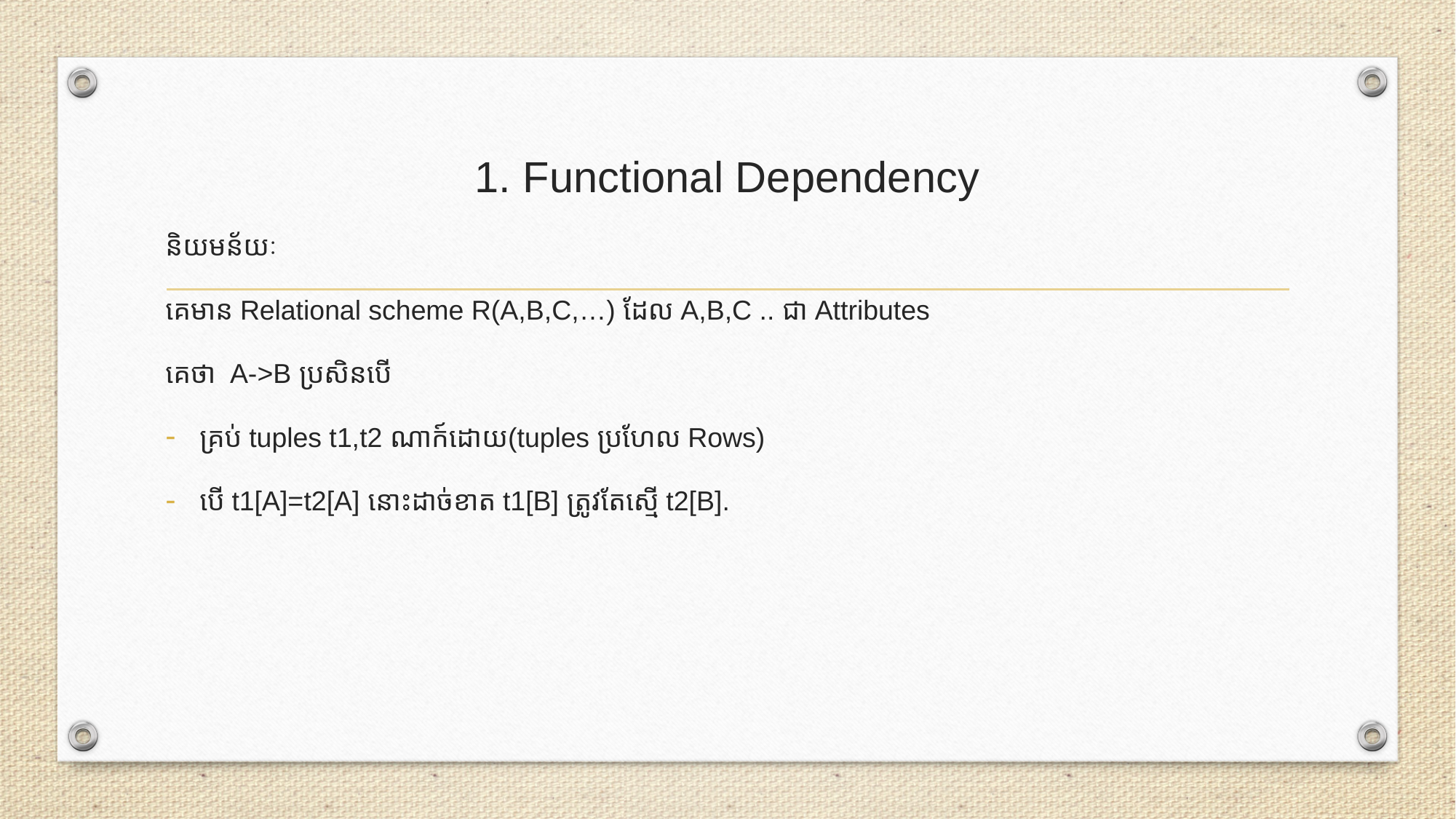

# 1. Functional Dependency
និយមន័យៈ
គេមាន Relational scheme R(A,B,C,…) ដែល A,B,C .. ជា Attributes
គេថា  A->B ប្រសិនបើ
គ្រប់ tuples t1,t2 ណាក៍ដោយ(tuples ប្រហែល Rows)
បើ t1[A]=t2[A] នោះដាច់ខាត t1[B] ត្រូវតែស្មើ t2[B].